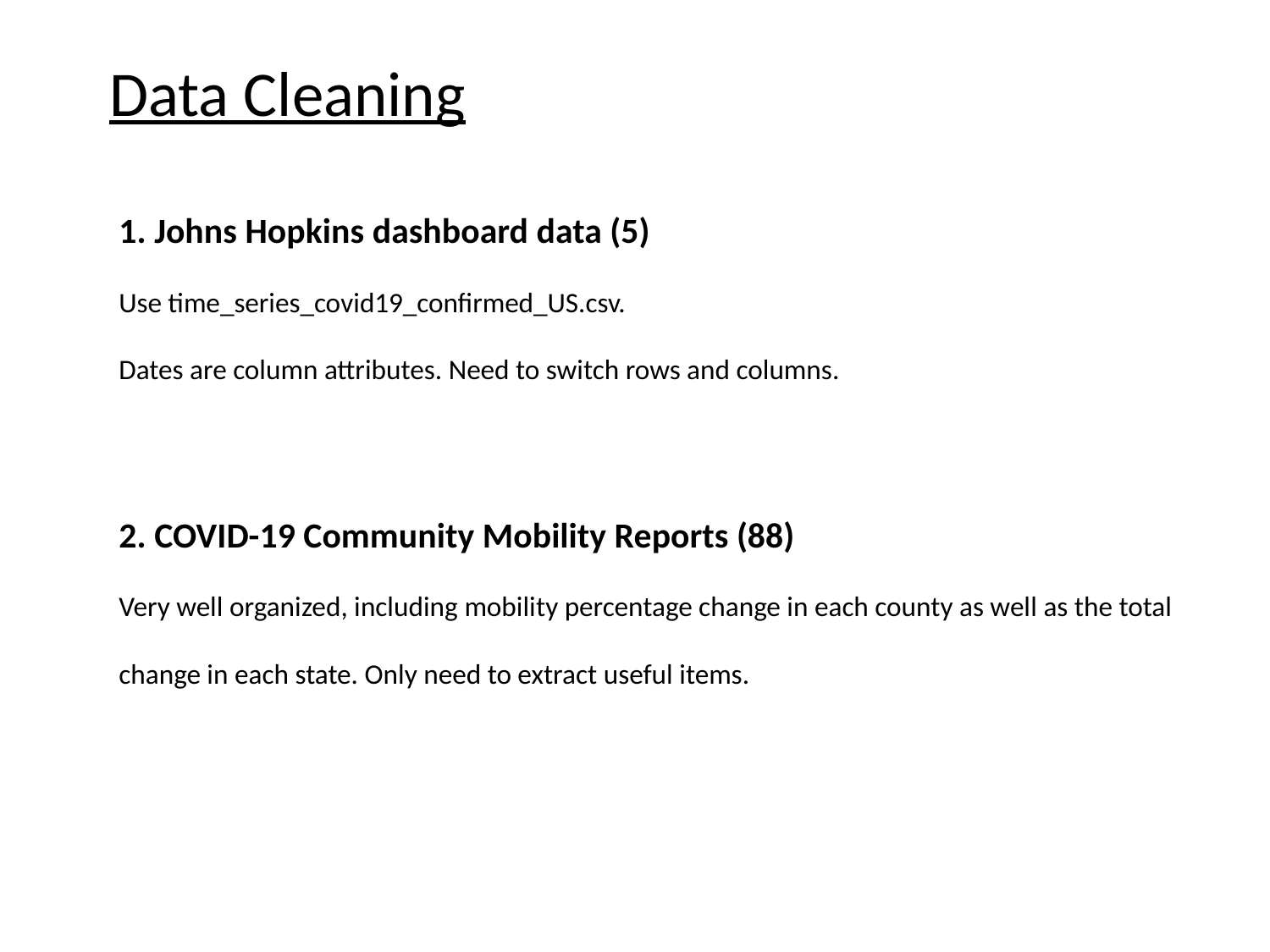

Data Cleaning
1. Johns Hopkins dashboard data (5)
Use time_series_covid19_confirmed_US.csv.
Dates are column attributes. Need to switch rows and columns.

2. COVID-19 Community Mobility Reports (88)
Very well organized, including mobility percentage change in each county as well as the total change in each state. Only need to extract useful items.
5